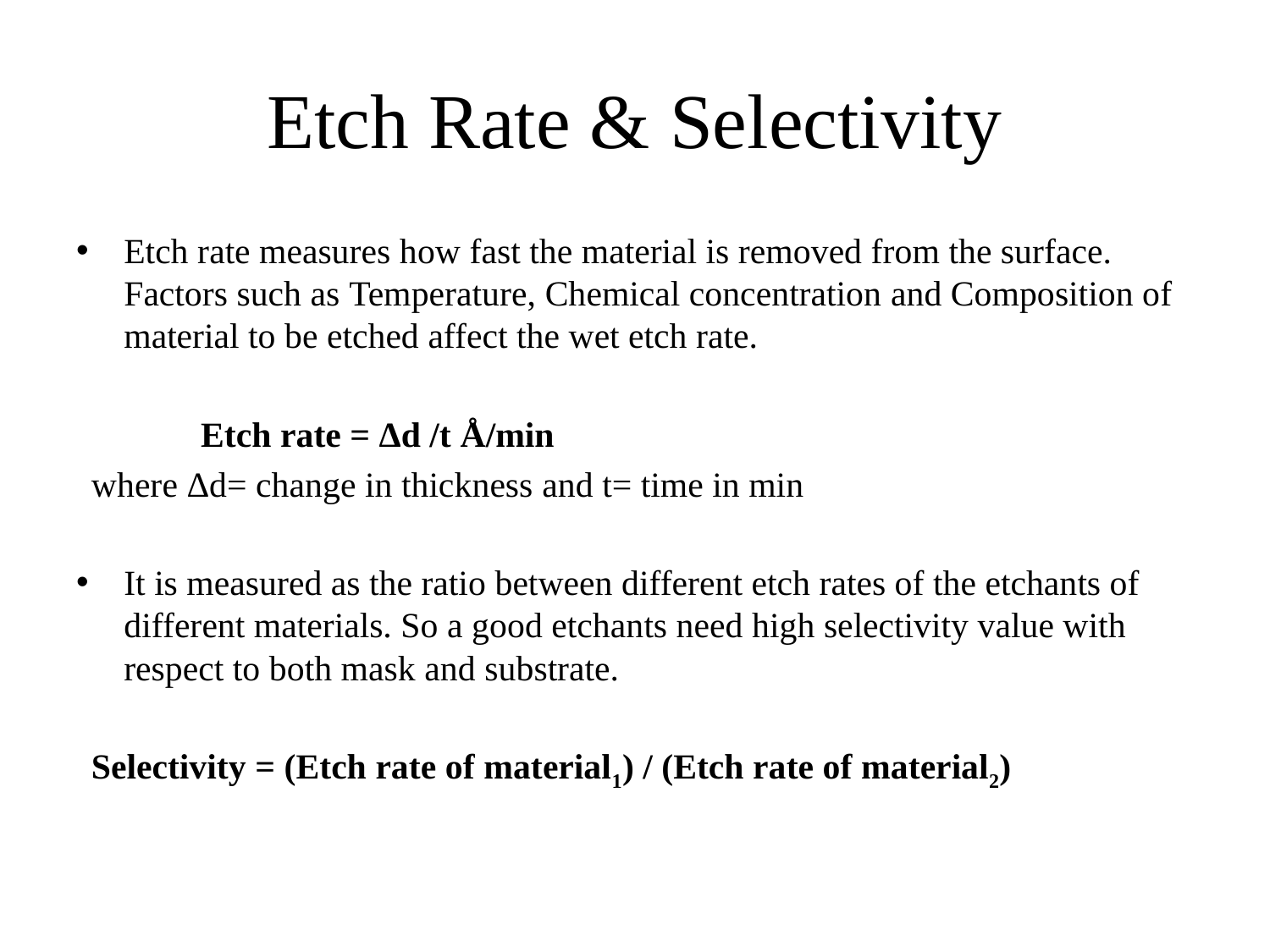

# Etch Rate & Selectivity
Etch rate measures how fast the material is removed from the surface. Factors such as Temperature, Chemical concentration and Composition of material to be etched affect the wet etch rate.

              Etch rate = Δd /t Å/min
where Δd= change in thickness and t= time in min

It is measured as the ratio between different etch rates of the etchants of different materials. So a good etchants need high selectivity value with respect to both mask and substrate.

Selectivity = (Etch rate of material1) / (Etch rate of material2)